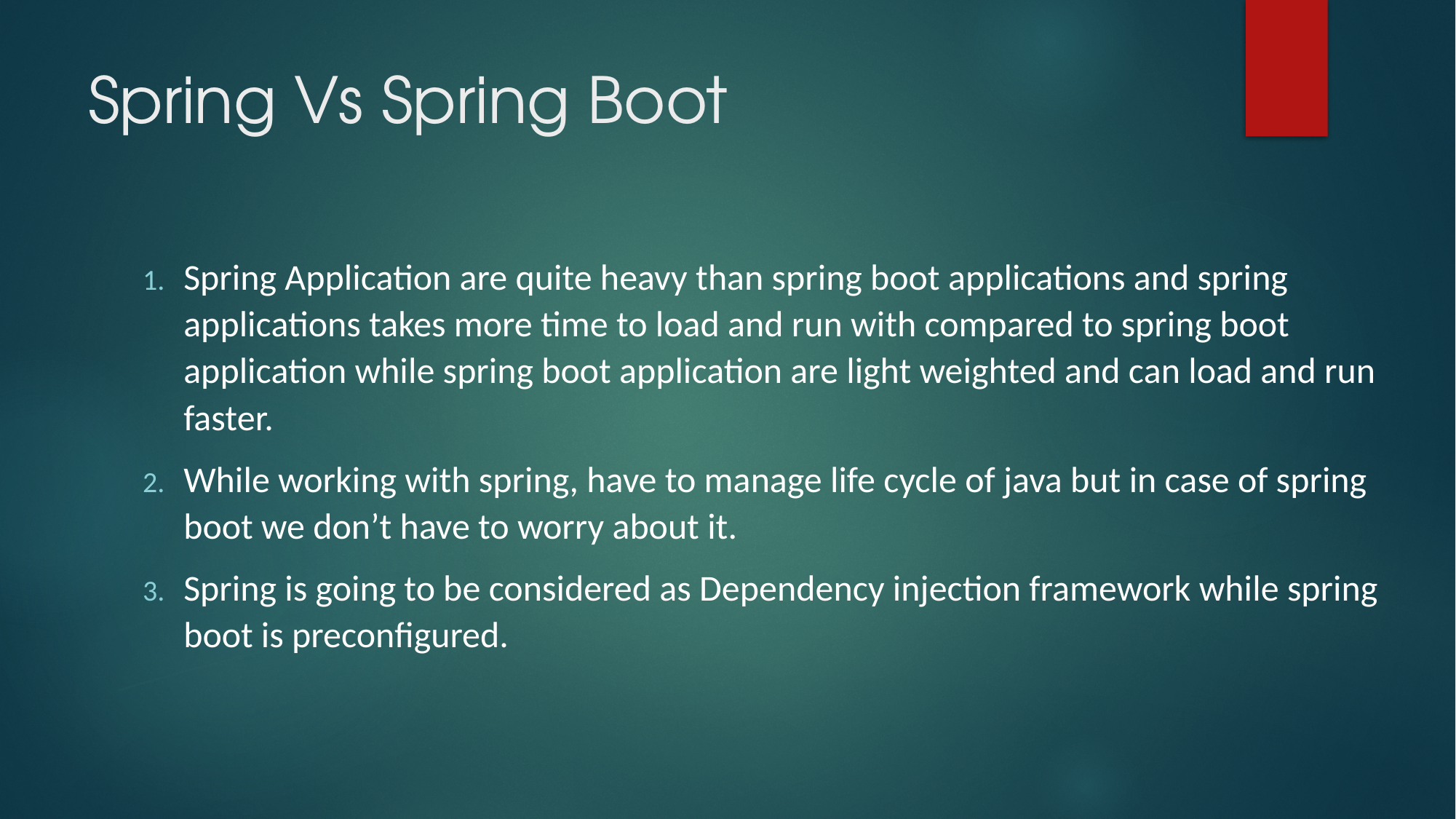

# Spring Vs Spring Boot
Spring Application are quite heavy than spring boot applications and spring applications takes more time to load and run with compared to spring boot application while spring boot application are light weighted and can load and run faster.
While working with spring, have to manage life cycle of java but in case of spring boot we don’t have to worry about it.
Spring is going to be considered as Dependency injection framework while spring boot is preconfigured.